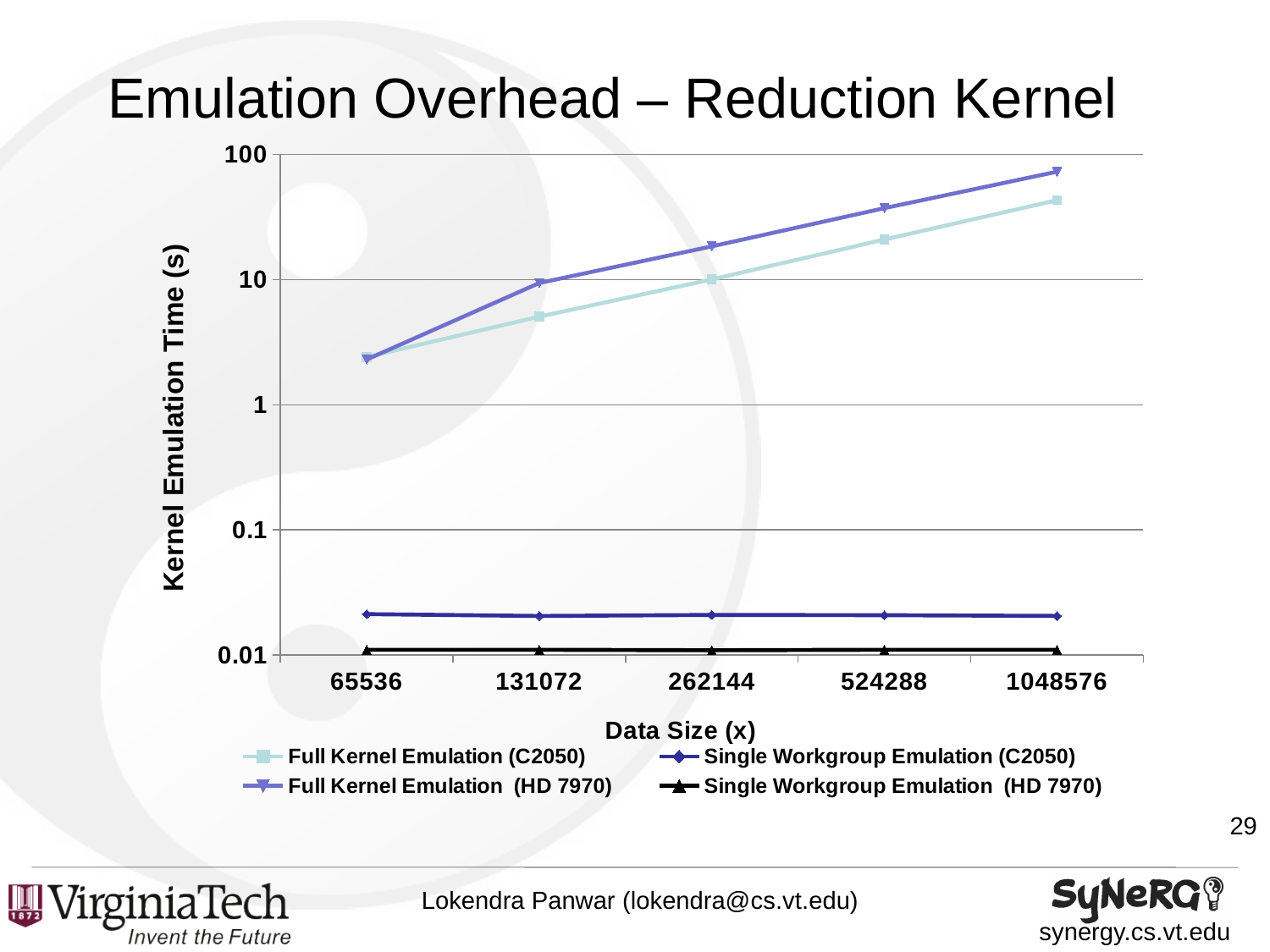

# Emulation Overhead – Reduction Kernel

### Chart

| Category | Full Kernel Emulation (C2050) | Single Workgroup Emulation (C2050) | Full Kernel Emulation  (HD 7970) | Single Workgroup Emulation  (HD 7970) |
|---|---|---|---|---|
| 65536 | 2.40859 | 0.021189 | 2.3 | 0.011 |
| 131072 | 5.065092 | 0.020476 | 9.4 | 0.011 |
| 262144 | 10.042244 | 0.020886 | 18.45 | 0.0109 |
| 524288 | 20.932957 | 0.020785 | 37.3 | 0.011 |
| 1048576 | 43.181857 | 0.020505 | 72.9 | 0.011 |
29
Lokendra Panwar (lokendra@cs.vt.edu)